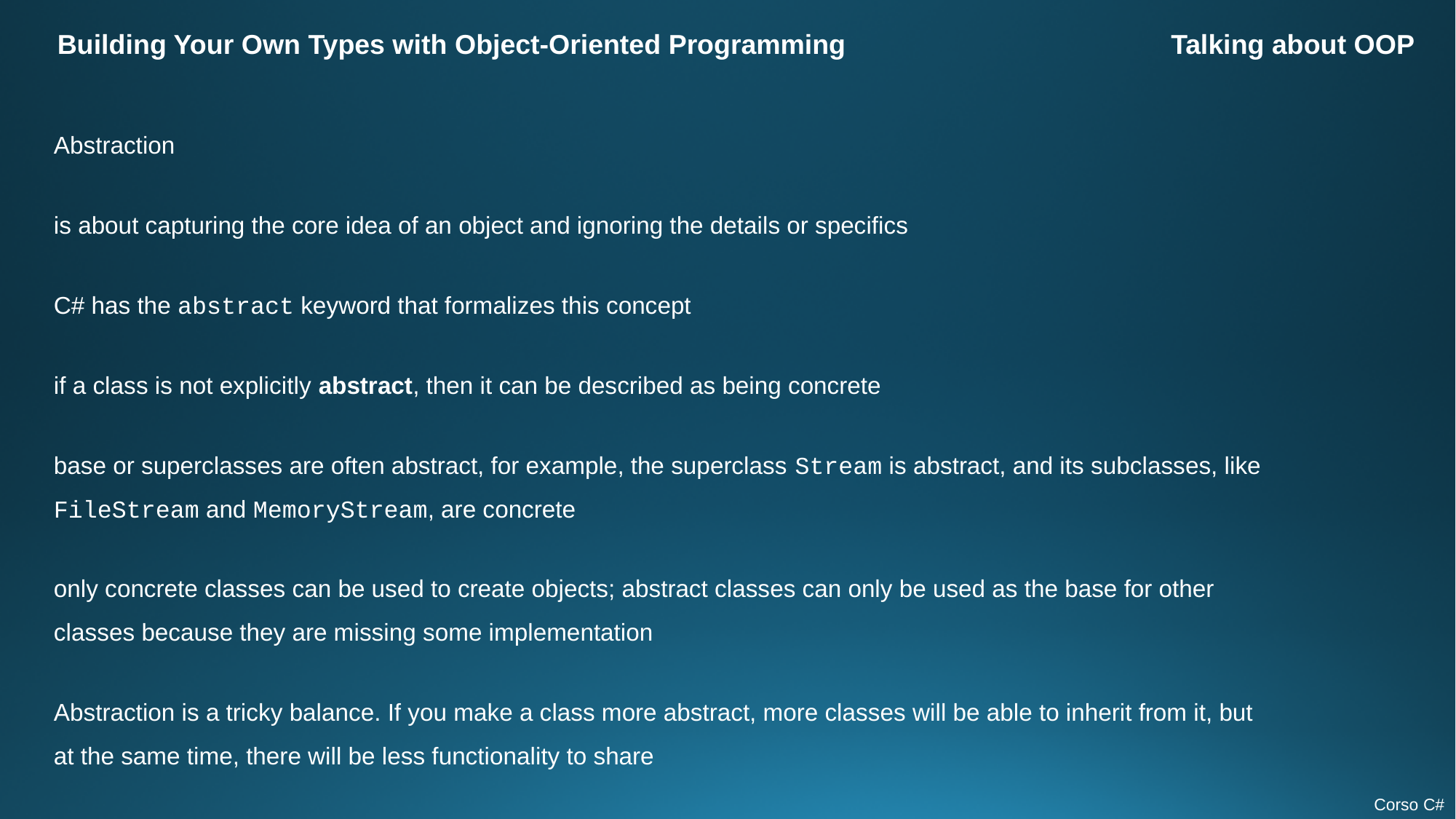

Building Your Own Types with Object-Oriented Programming
Talking about OOP
Abstraction
is about capturing the core idea of an object and ignoring the details or specifics
C# has the abstract keyword that formalizes this concept
if a class is not explicitly abstract, then it can be described as being concrete
base or superclasses are often abstract, for example, the superclass Stream is abstract, and its subclasses, like FileStream and MemoryStream, are concrete
only concrete classes can be used to create objects; abstract classes can only be used as the base for other classes because they are missing some implementation
Abstraction is a tricky balance. If you make a class more abstract, more classes will be able to inherit from it, but at the same time, there will be less functionality to share
Corso C#